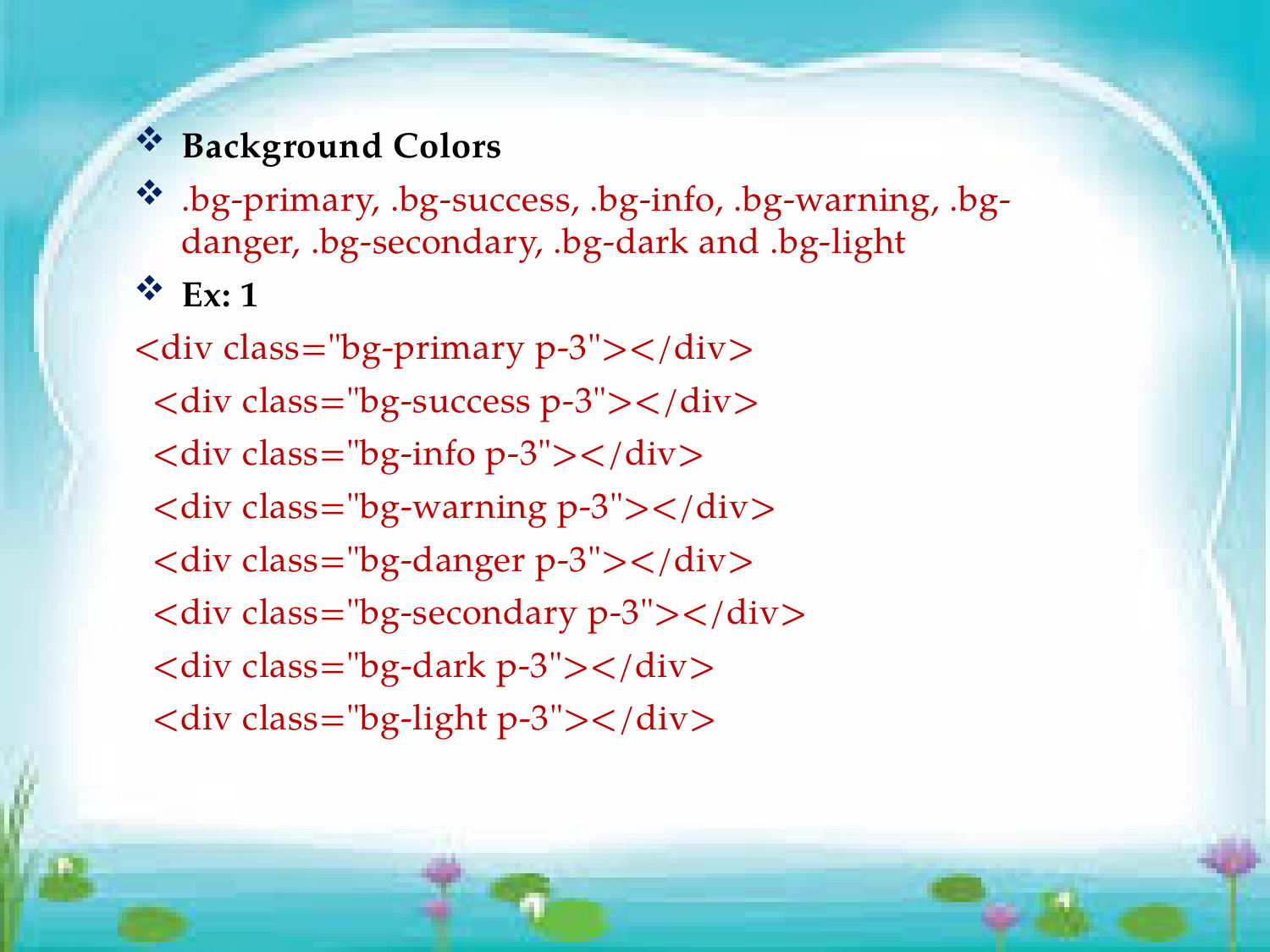

Background Colors
.bg-primary, .bg-success, .bg-info, .bg-warning, .bg-danger, .bg-secondary, .bg-dark and .bg-light
Ex: 1
<div class="bg-primary p-3"></div>
  <div class="bg-success p-3"></div>
  <div class="bg-info p-3"></div>
  <div class="bg-warning p-3"></div>
  <div class="bg-danger p-3"></div>
  <div class="bg-secondary p-3"></div>
  <div class="bg-dark p-3"></div>
  <div class="bg-light p-3"></div>